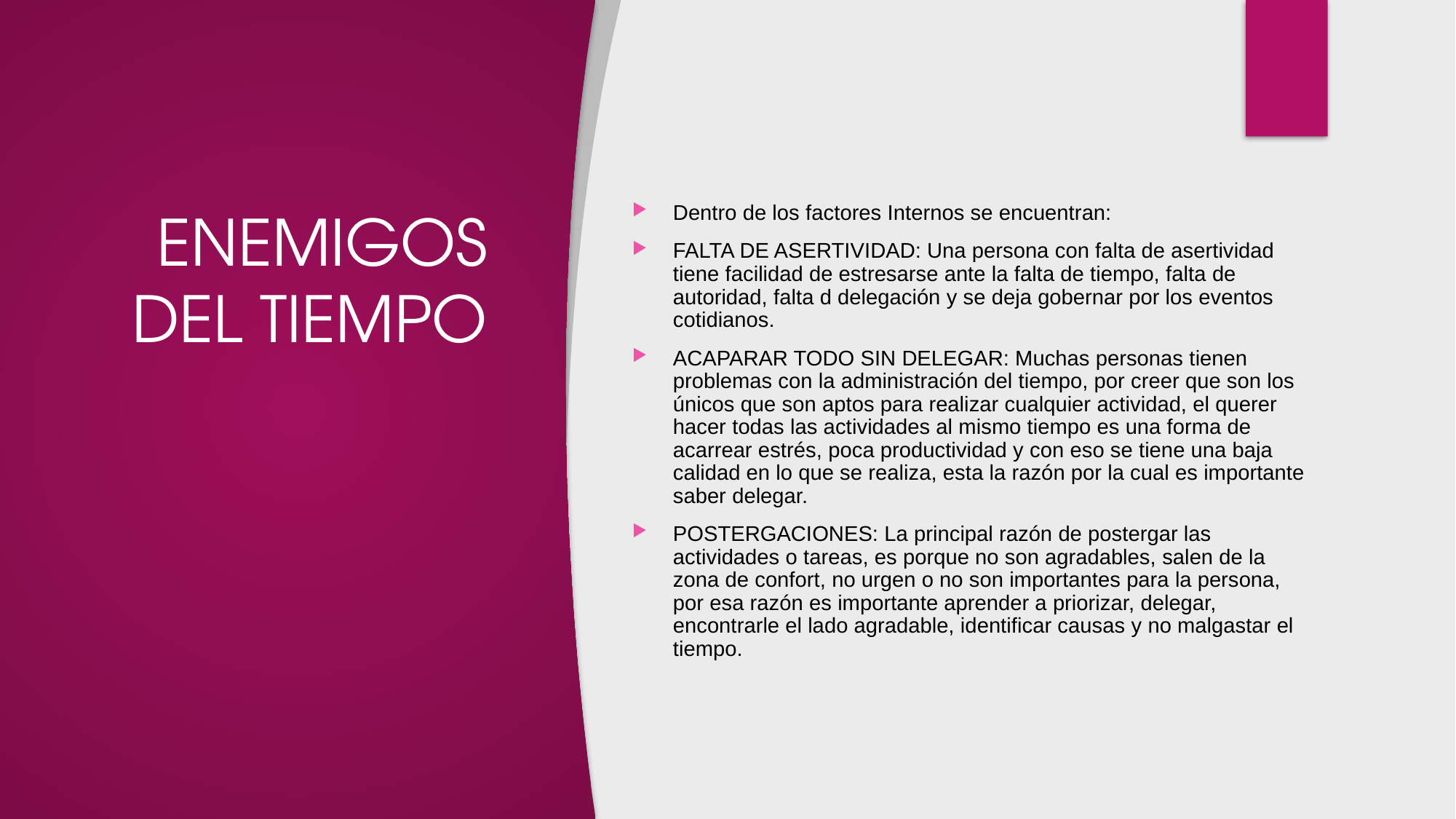

# ENEMIGOS DEL TIEMPO
Dentro de los factores Internos se encuentran:
FALTA DE ASERTIVIDAD: Una persona con falta de asertividad tiene facilidad de estresarse ante la falta de tiempo, falta de autoridad, falta d delegación y se deja gobernar por los eventos cotidianos.
ACAPARAR TODO SIN DELEGAR: Muchas personas tienen problemas con la administración del tiempo, por creer que son los únicos que son aptos para realizar cualquier actividad, el querer hacer todas las actividades al mismo tiempo es una forma de acarrear estrés, poca productividad y con eso se tiene una baja calidad en lo que se realiza, esta la razón por la cual es importante saber delegar.
POSTERGACIONES: La principal razón de postergar las actividades o tareas, es porque no son agradables, salen de la zona de confort, no urgen o no son importantes para la persona, por esa razón es importante aprender a priorizar, delegar, encontrarle el lado agradable, identificar causas y no malgastar el tiempo.